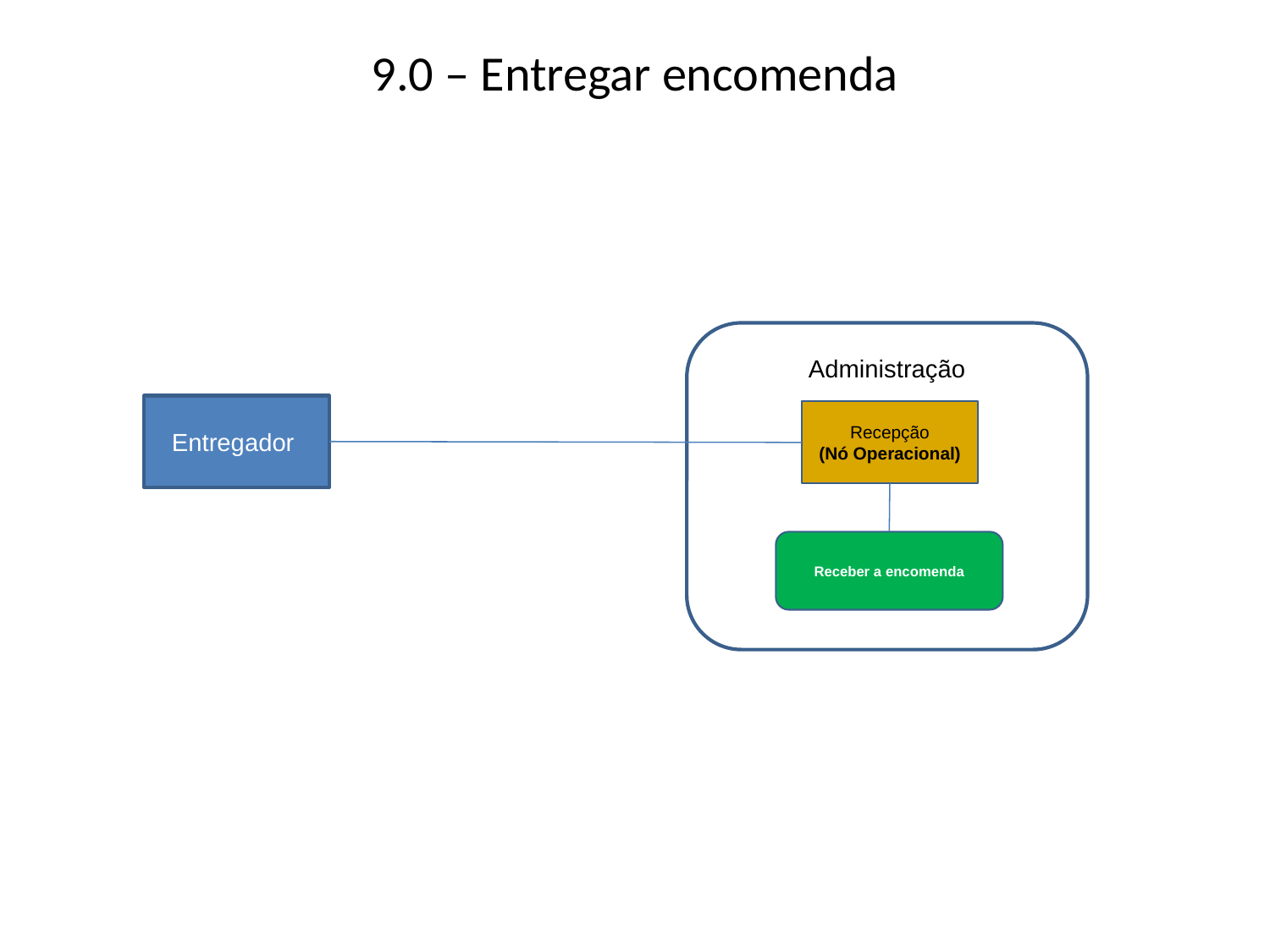

# 9.0 – Entregar encomenda
Administração

Entregador
Recepção
(Nó Operacional)
Receber a encomenda